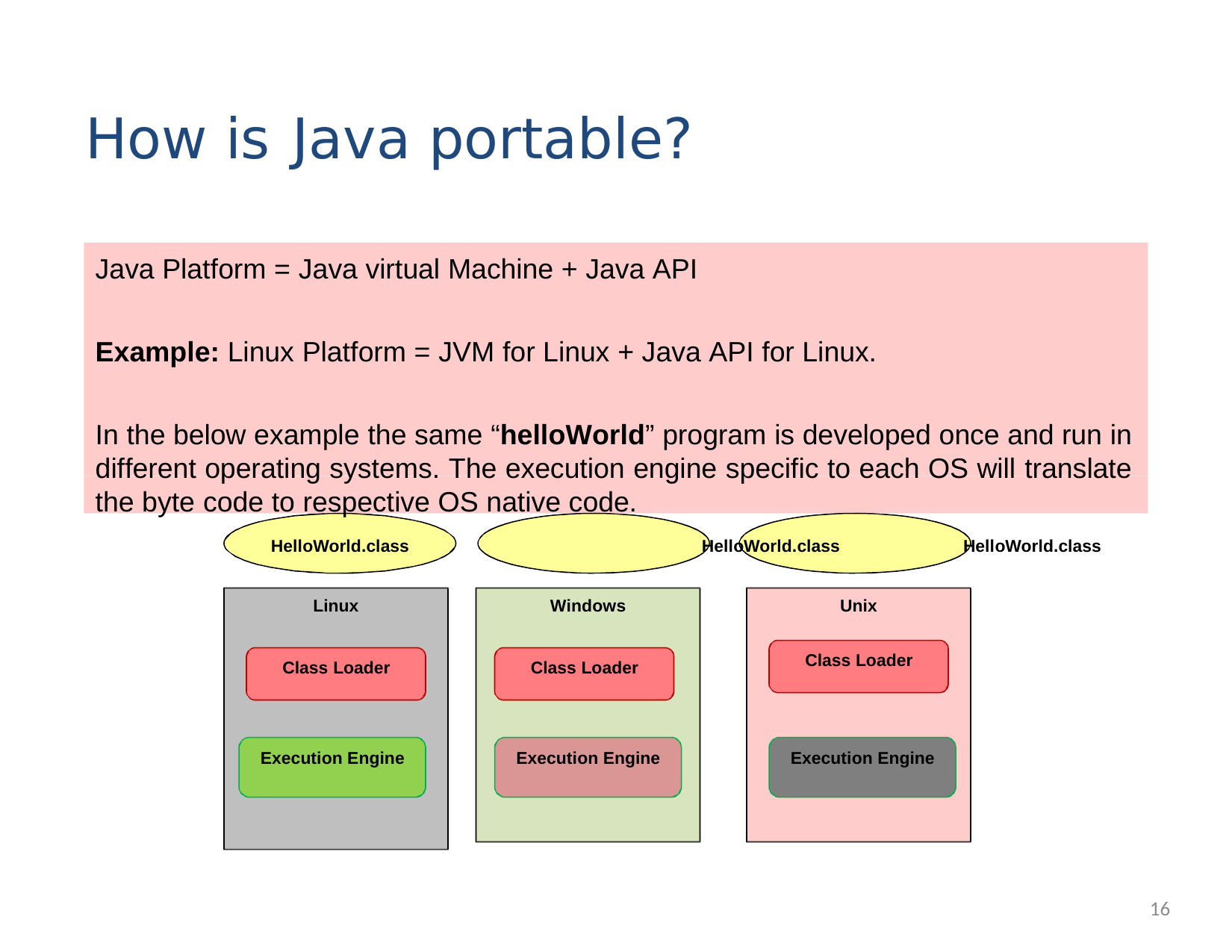

How is	Java portable?

Java Platform = Java virtual Machine + Java API

Example: Linux Platform = JVM for Linux + Java API for Linux.

In the below example the same “helloWorld” program is developed once and run in different operating systems. The execution engine specific to each OS will translate the byte code to respective OS native code.
HelloWorld.class	HelloWorld.class	HelloWorld.class

Linux
Windows
Unix

Class Loader
Class Loader
Class Loader

Execution Engine
Execution Engine
Execution Engine
16